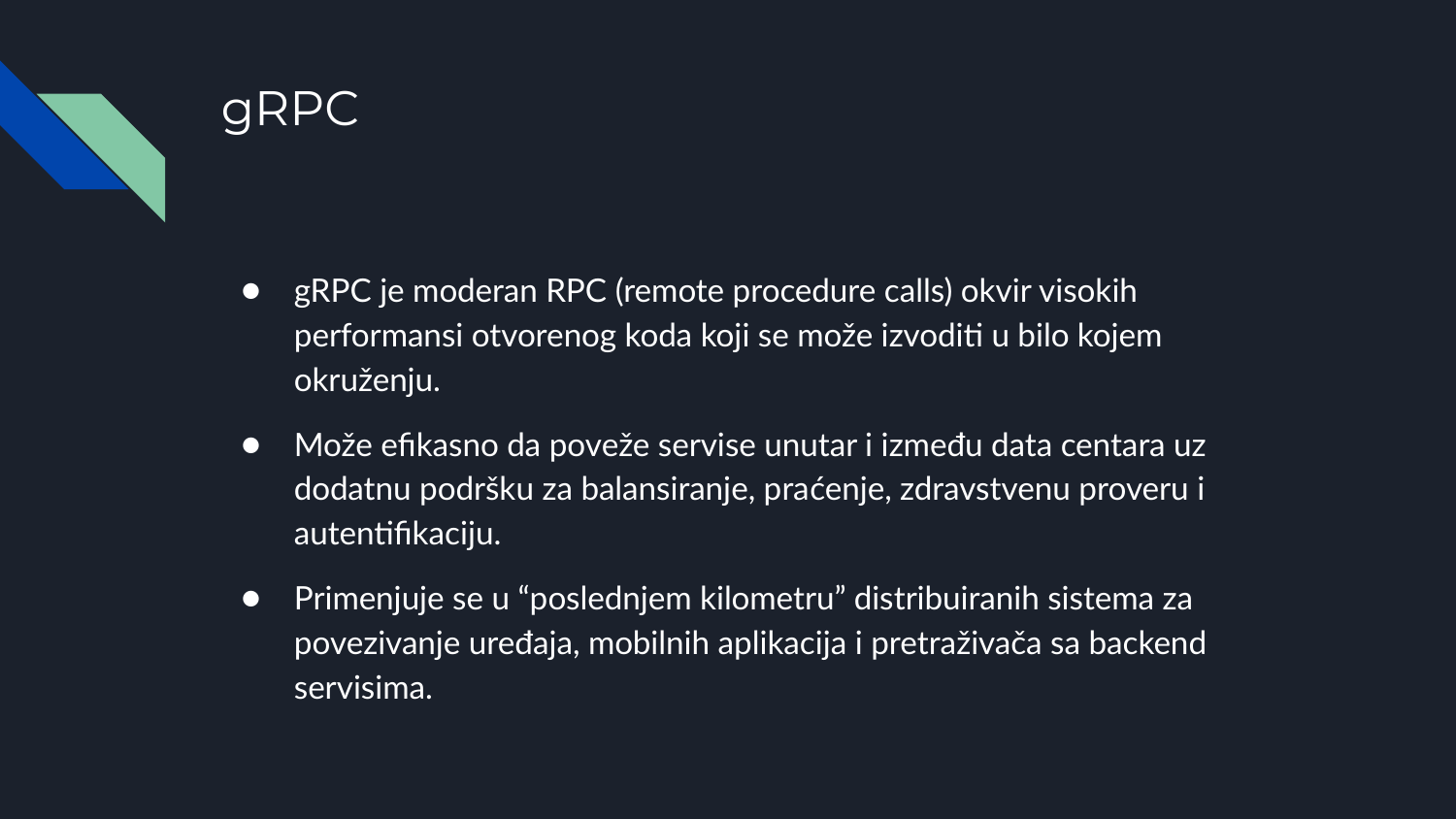

# gRPC
gRPC je moderan RPC (remote procedure calls) okvir visokih performansi otvorenog koda koji se može izvoditi u bilo kojem okruženju.
Može efikasno da poveže servise unutar i između data centara uz dodatnu podršku za balansiranje, praćenje, zdravstvenu proveru i autentifikaciju.
Primenjuje se u “poslednjem kilometru” distribuiranih sistema za povezivanje uređaja, mobilnih aplikacija i pretraživača sa backend servisima.